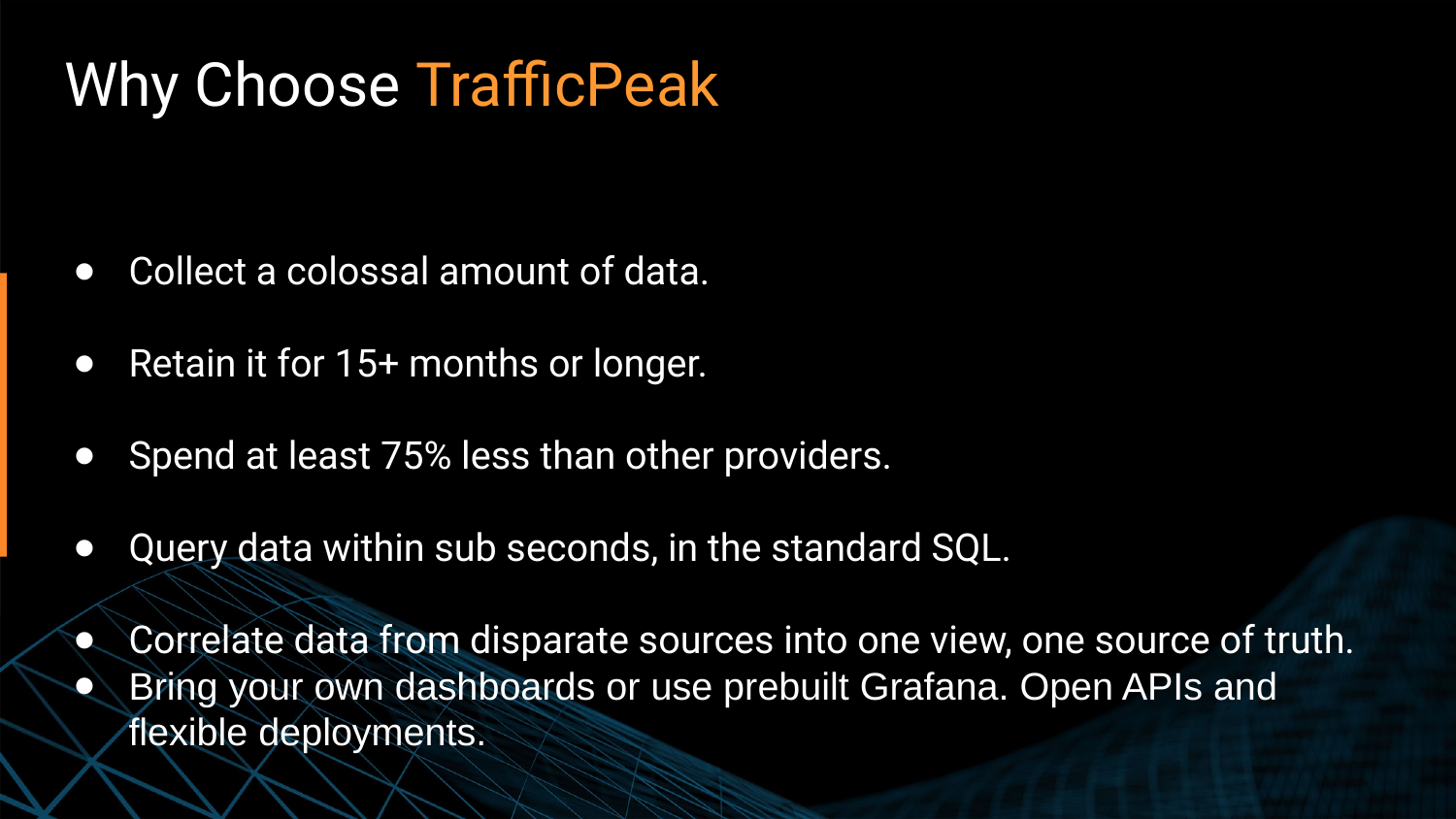

# Why Choose TrafficPeak
Collect a colossal amount of data.
Retain it for 15+ months or longer.
Spend at least 75% less than other providers.
Query data within sub seconds, in the standard SQL.
Correlate data from disparate sources into one view, one source of truth.
Bring your own dashboards or use prebuilt Grafana. Open APIs and flexible deployments.